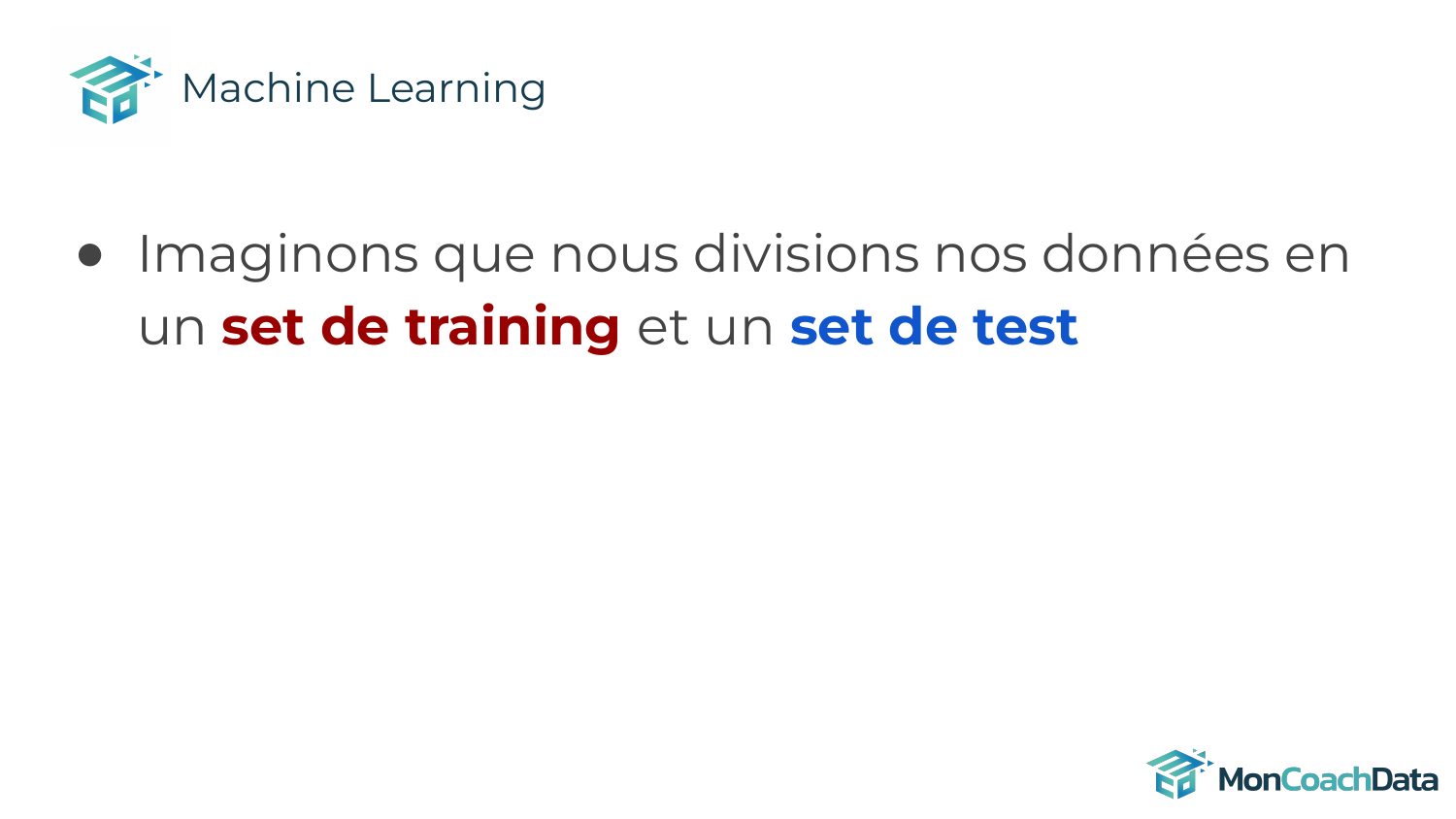

# Machine Learning

Imaginons que nous divisions nos données en un set de training et un set de test